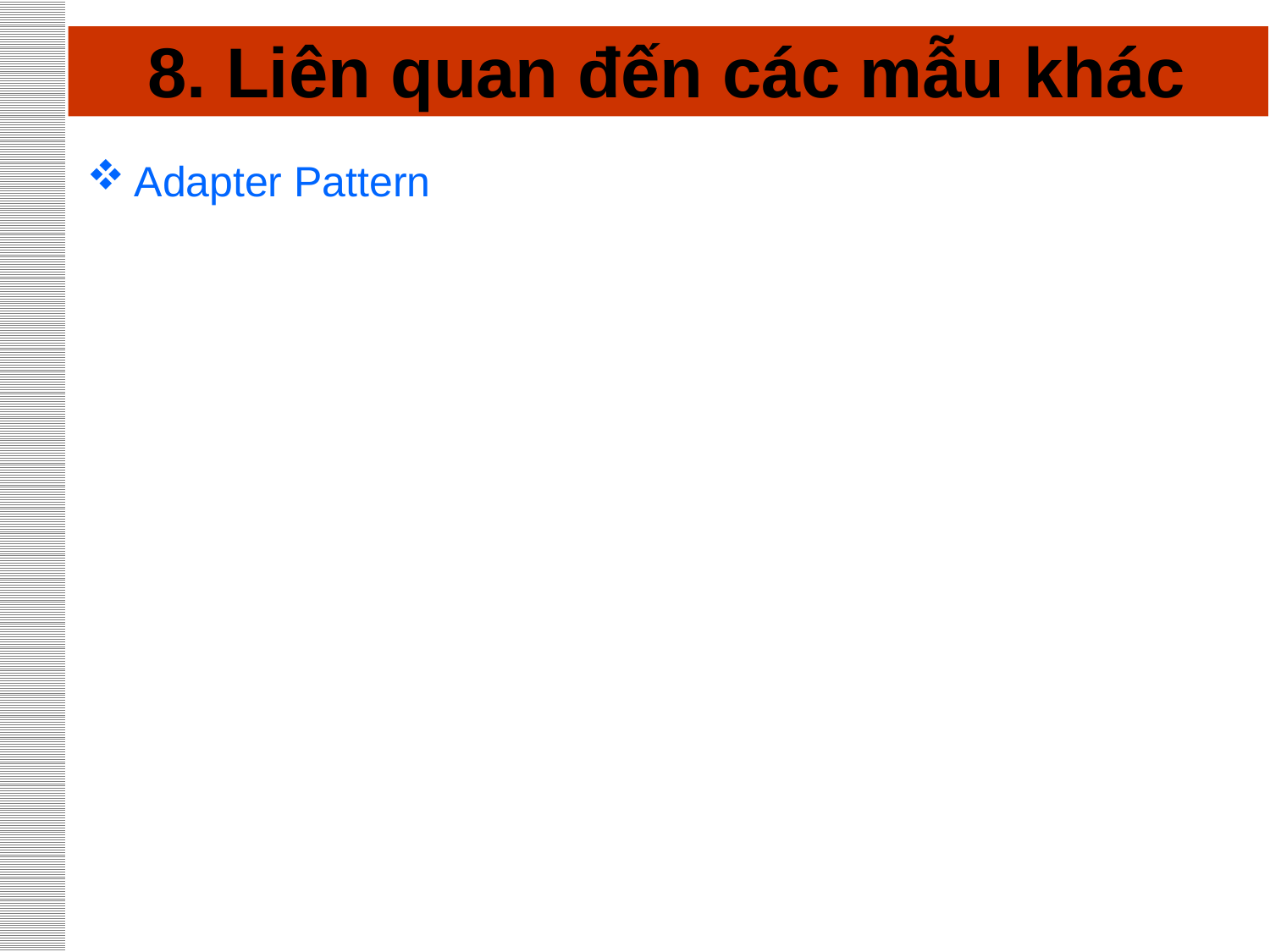

# 8. Liên quan đến các mẫu khác
Adapter Pattern